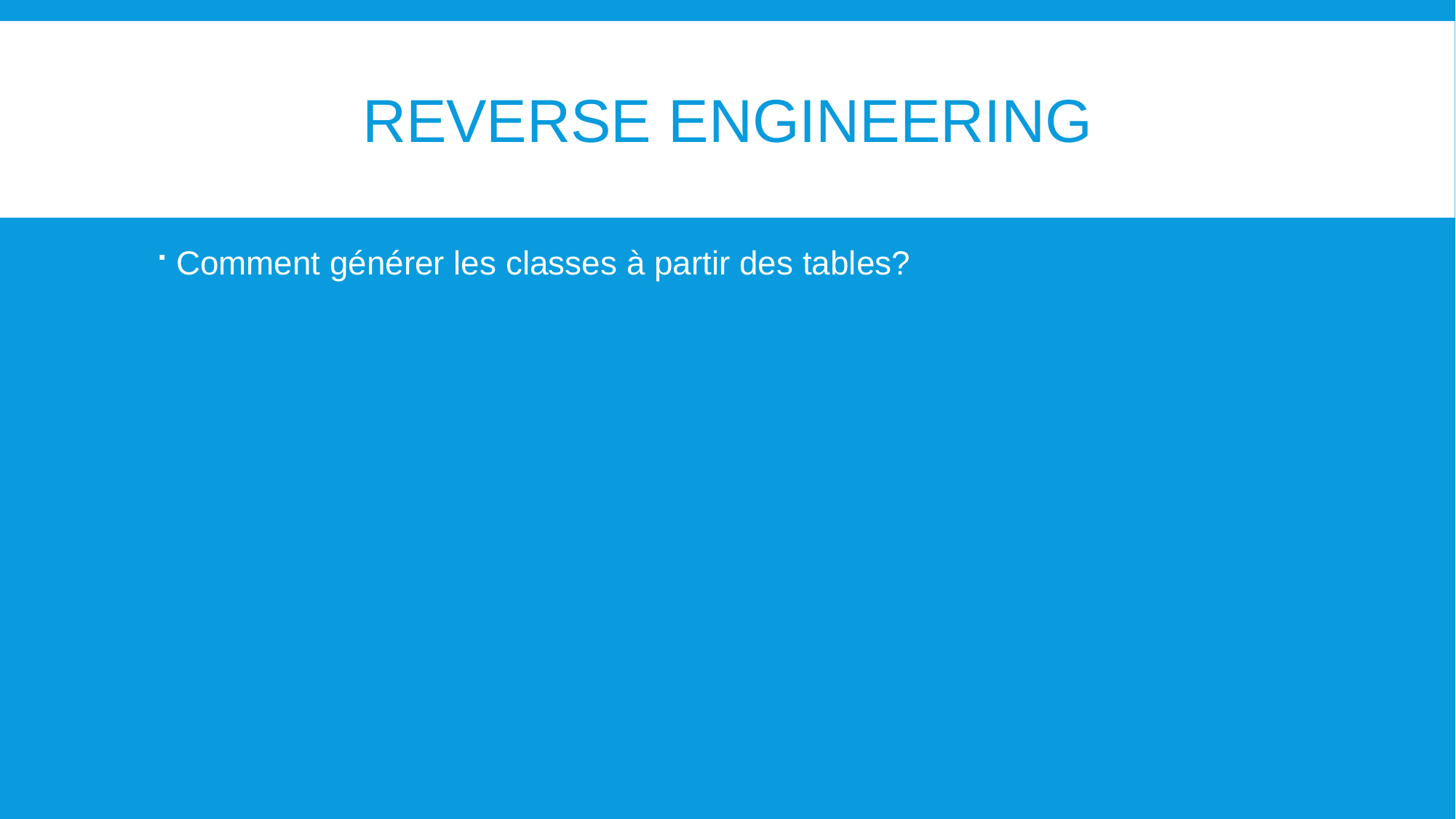

# Reverse Engineering
Comment générer les classes à partir des tables?